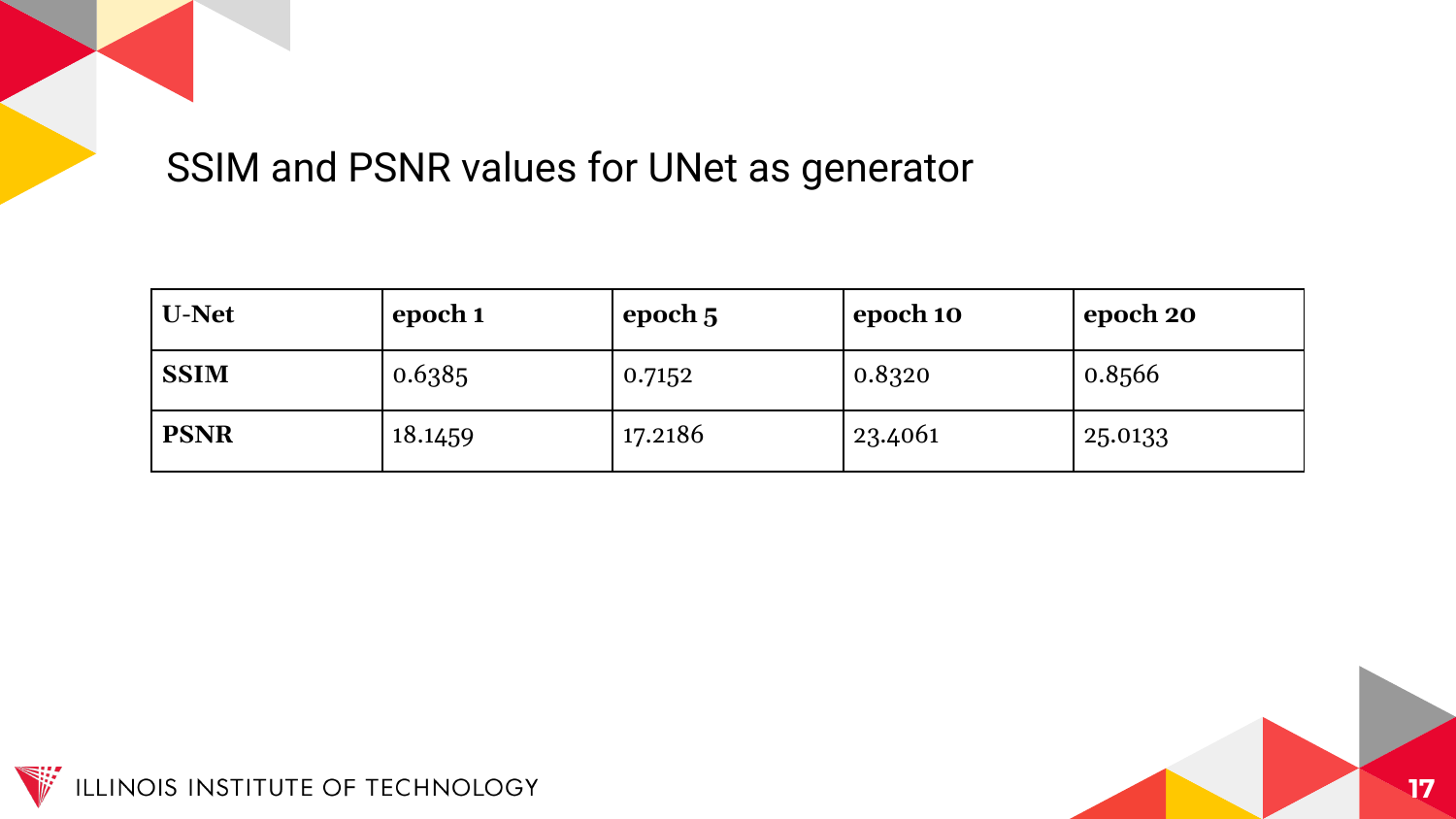

# SSIM and PSNR values for UNet as generator
| U-Net | epoch 1 | epoch 5 | epoch 10 | epoch 20 |
| --- | --- | --- | --- | --- |
| SSIM | 0.6385 | 0.7152 | 0.8320 | 0.8566 |
| PSNR | 18.1459 | 17.2186 | 23.4061 | 25.0133 |
17